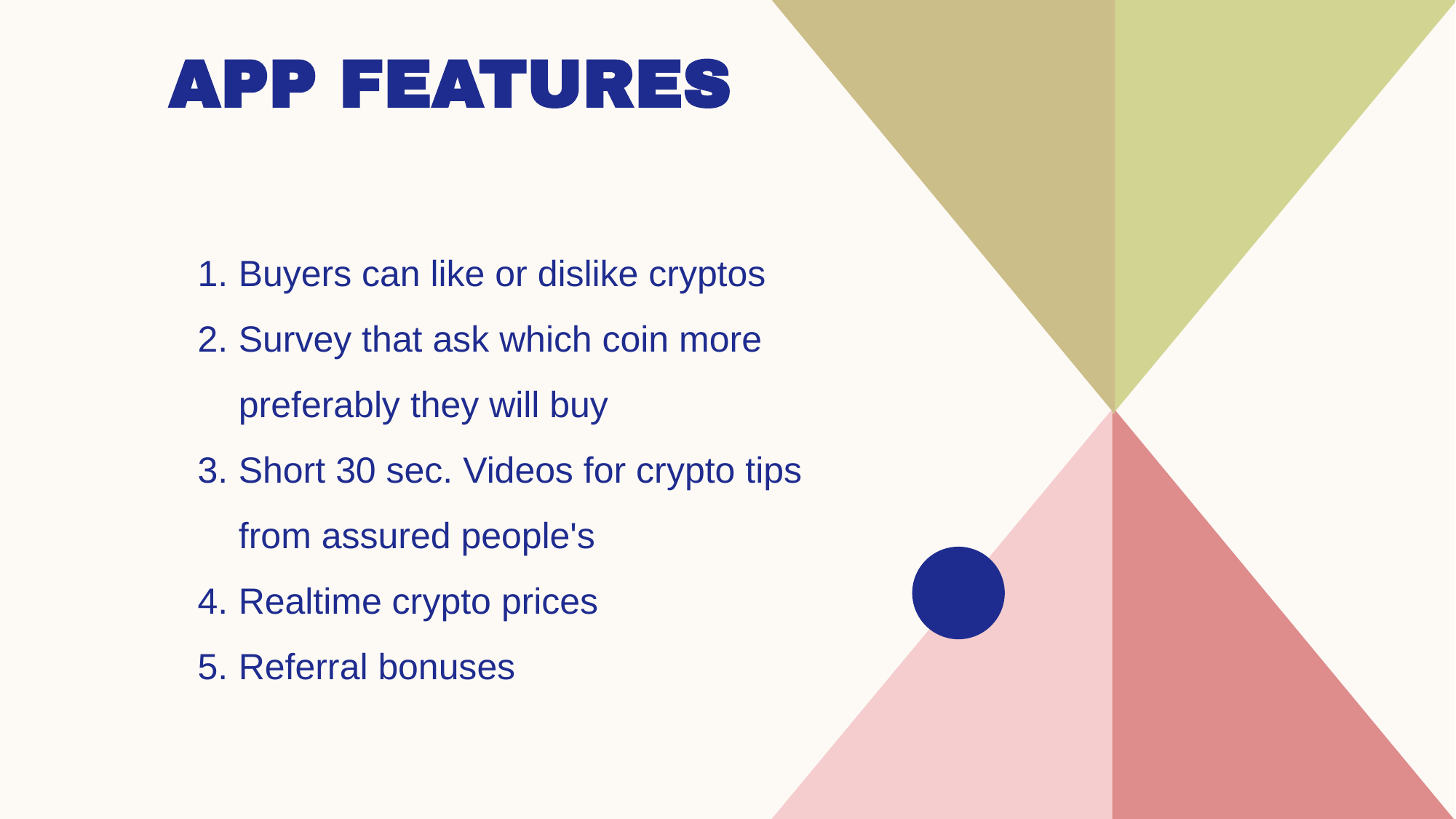

# APP FEATURES
Buyers can like or dislike cryptos
Survey that ask which coin more preferably they will buy
Short 30 sec. Videos for crypto tips from assured people's
Realtime crypto prices
Referral bonuses